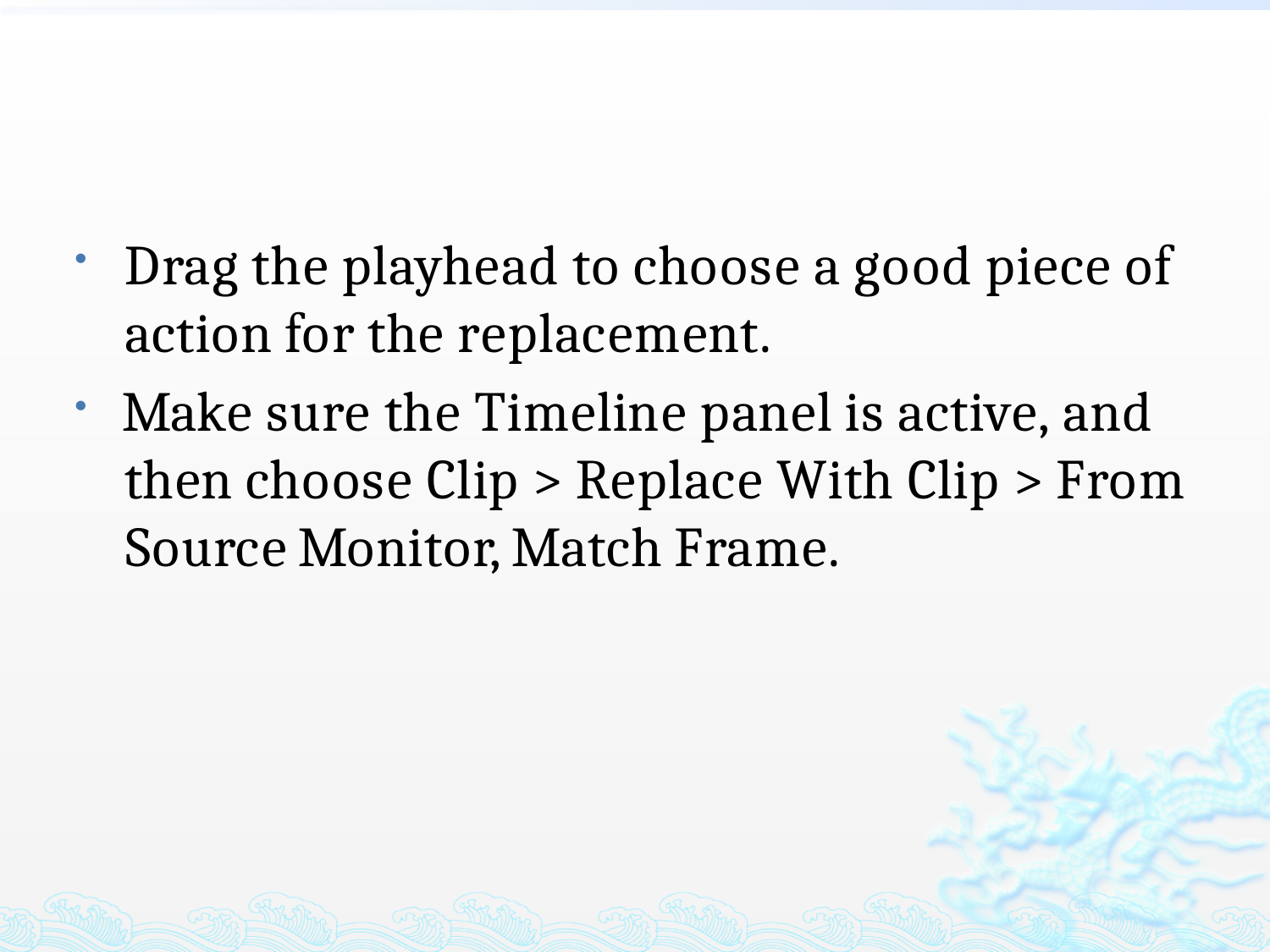

#
Drag the playhead to choose a good piece of action for the replacement.
Make sure the Timeline panel is active, and then choose Clip > Replace With Clip > From Source Monitor, Match Frame.